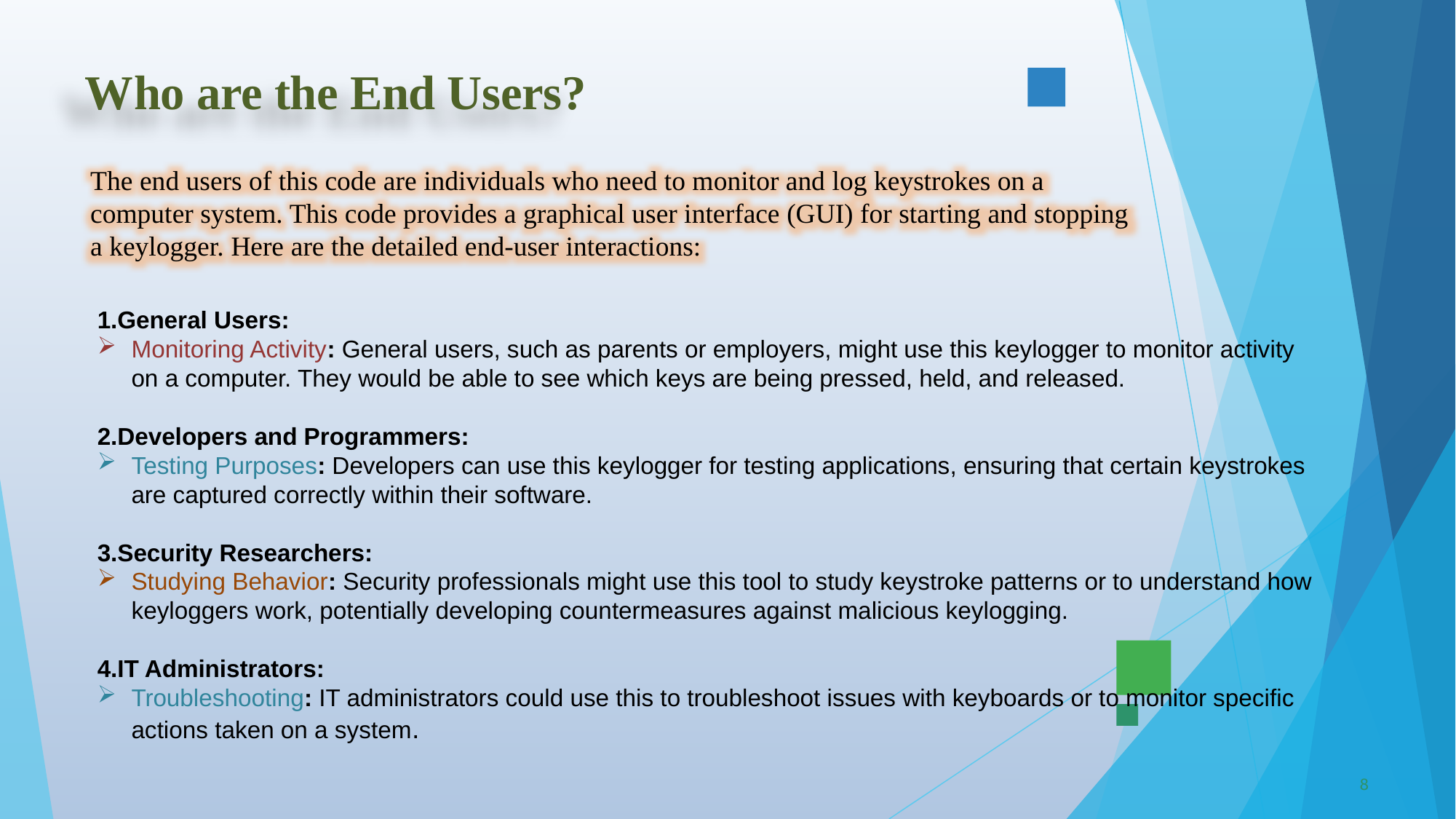

# Who are the End Users?

The end users of this code are individuals who need to monitor and log keystrokes on a computer system. This code provides a graphical user interface (GUI) for starting and stopping a keylogger. Here are the detailed end-user interactions:
1.General Users:
Monitoring Activity: General users, such as parents or employers, might use this keylogger to monitor activity on a computer. They would be able to see which keys are being pressed, held, and released.

2.Developers and Programmers:
Testing Purposes: Developers can use this keylogger for testing applications, ensuring that certain keystrokes are captured correctly within their software.

3.Security Researchers:
Studying Behavior: Security professionals might use this tool to study keystroke patterns or to understand how keyloggers work, potentially developing countermeasures against malicious keylogging.

4.IT Administrators:
Troubleshooting: IT administrators could use this to troubleshoot issues with keyboards or to monitor specific actions taken on a system.

8